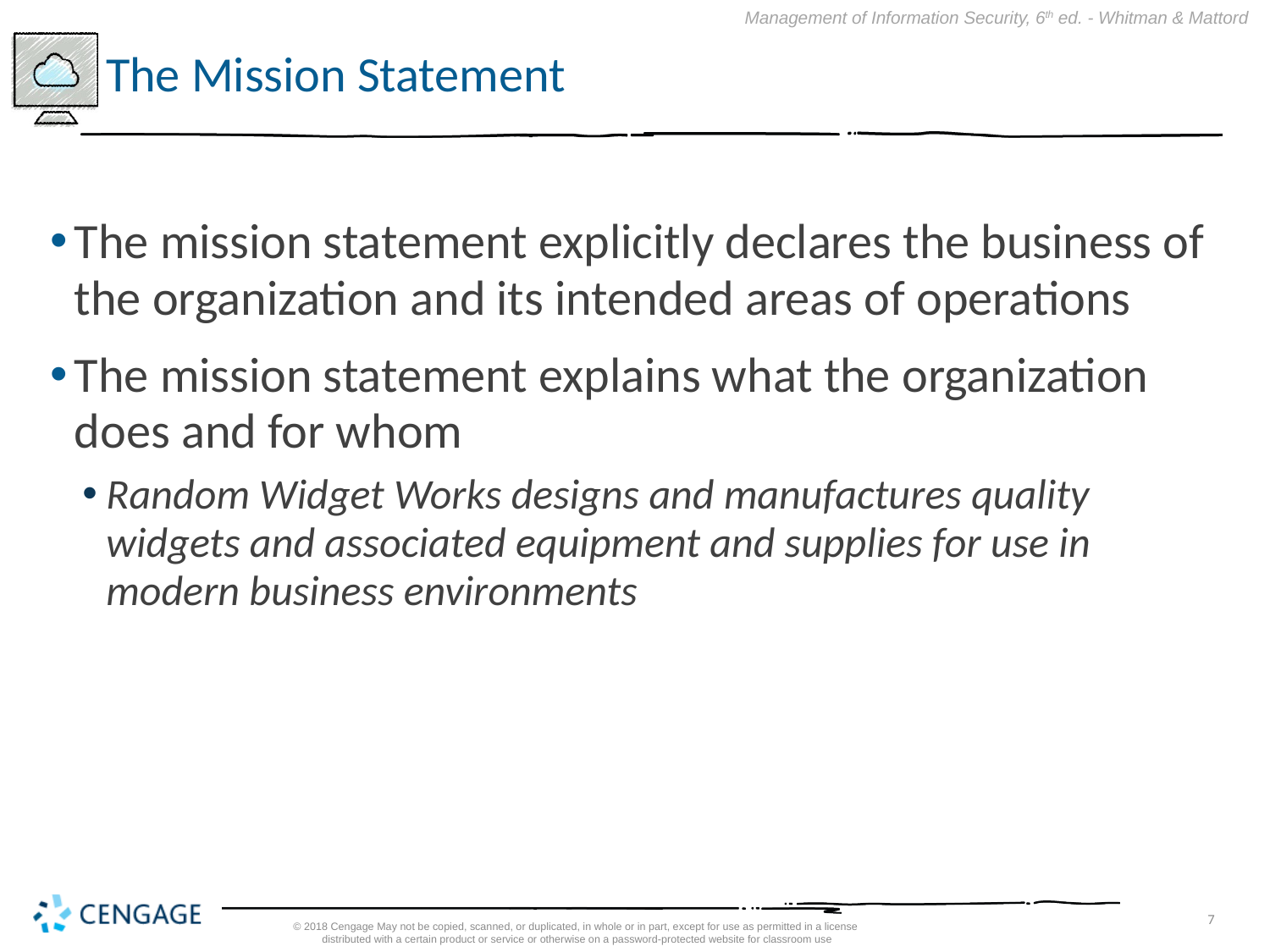

# The Mission Statement
The mission statement explicitly declares the business of the organization and its intended areas of operations
The mission statement explains what the organization does and for whom
Random Widget Works designs and manufactures quality widgets and associated equipment and supplies for use in modern business environments